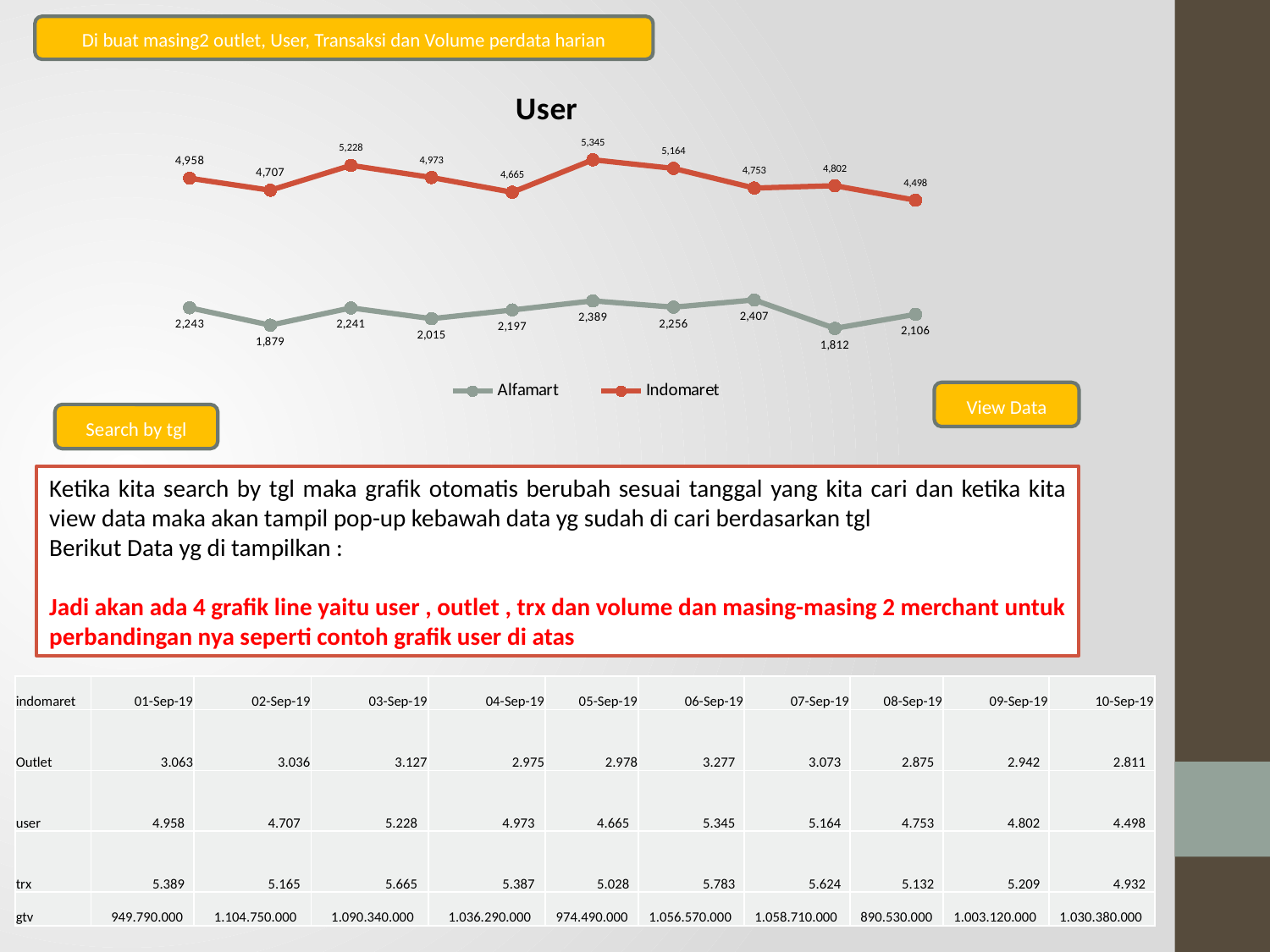

Di buat masing2 outlet, User, Transaksi dan Volume perdata harian

### Chart: User

| Category | Alfamart | Indomaret |
|---|---|---|
| 43709 | 2243.0 | 4958.0 |
| 43710 | 1879.0 | 4707.0 |
| 43711 | 2241.0 | 5228.0 |
| 43712 | 2015.0 | 4973.0 |
| 43713 | 2197.0 | 4665.0 |
| 43714 | 2389.0 | 5345.0 |
| 43715 | 2256.0 | 5164.0 |
| 43716 | 2407.0 | 4753.0 |
| 43717 | 1812.0 | 4802.0 |
| 43718 | 2106.0 | 4498.0 |
View Data
Search by tgl
Ketika kita search by tgl maka grafik otomatis berubah sesuai tanggal yang kita cari dan ketika kita view data maka akan tampil pop-up kebawah data yg sudah di cari berdasarkan tgl
Berikut Data yg di tampilkan :

Jadi akan ada 4 grafik line yaitu user , outlet , trx dan volume dan masing-masing 2 merchant untuk perbandingan nya seperti contoh grafik user di atas
| indomaret | 01-Sep-19 | 02-Sep-19 | 03-Sep-19 | 04-Sep-19 | 05-Sep-19 | 06-Sep-19 | 07-Sep-19 | 08-Sep-19 | 09-Sep-19 | 10-Sep-19 |
| --- | --- | --- | --- | --- | --- | --- | --- | --- | --- | --- |
| Outlet | 3.063 | 3.036 | 3.127 | 2.975 | 2.978 | 3.277 | 3.073 | 2.875 | 2.942 | 2.811 |
| user | 4.958 | 4.707 | 5.228 | 4.973 | 4.665 | 5.345 | 5.164 | 4.753 | 4.802 | 4.498 |
| trx | 5.389 | 5.165 | 5.665 | 5.387 | 5.028 | 5.783 | 5.624 | 5.132 | 5.209 | 4.932 |
| gtv | 949.790.000 | 1.104.750.000 | 1.090.340.000 | 1.036.290.000 | 974.490.000 | 1.056.570.000 | 1.058.710.000 | 890.530.000 | 1.003.120.000 | 1.030.380.000 |